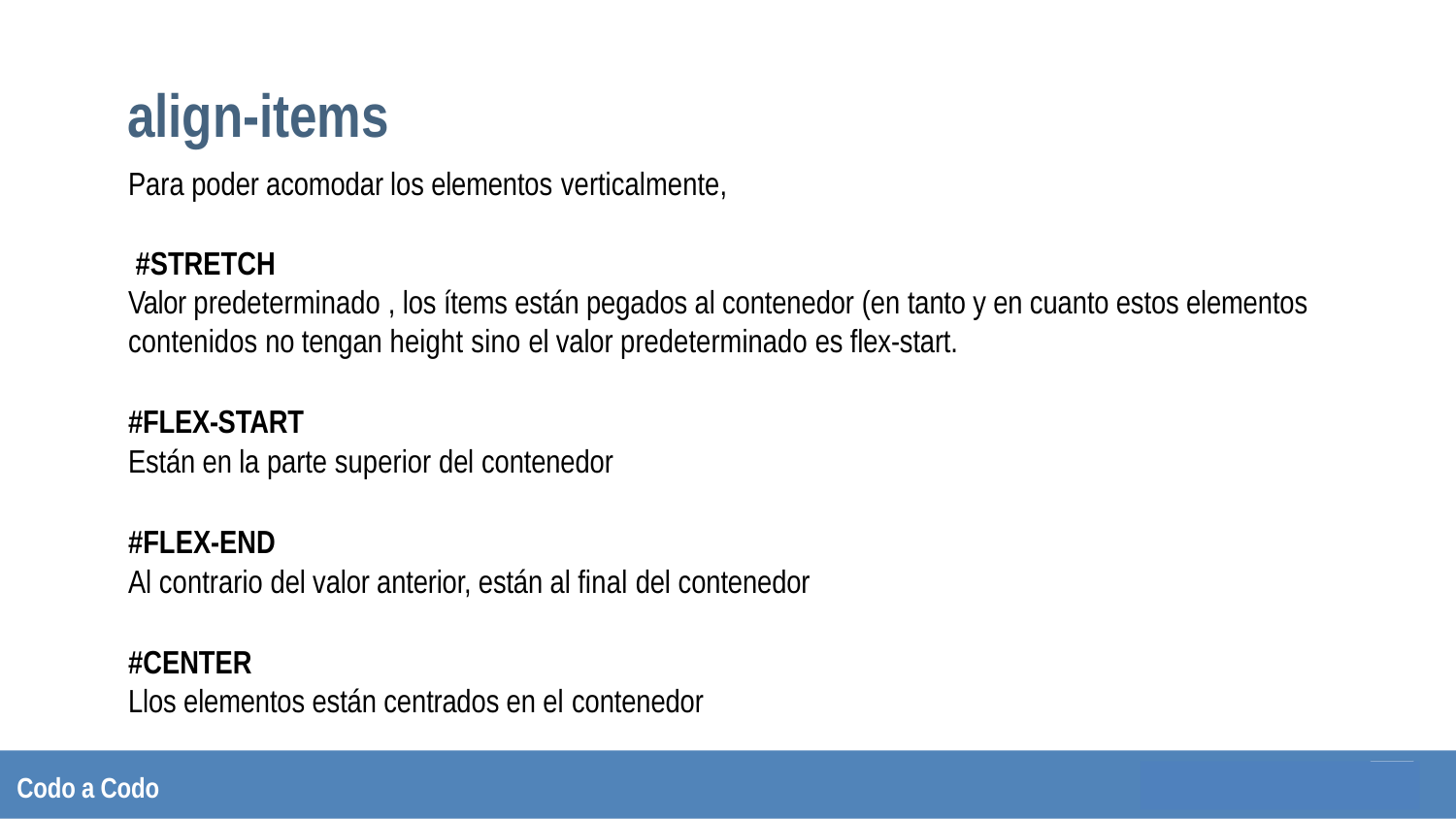

# align-items
Para poder acomodar los elementos verticalmente,
#STRETCH
Valor predeterminado , los ítems están pegados al contenedor (en tanto y en cuanto estos elementos  contenidos no tengan height sino el valor predeterminado es ﬂex-start.

#FLEX-START
Están en la parte superior del contenedor

#FLEX-END
Al contrario del valor anterior, están al ﬁnal del contenedor

#CENTER
Llos elementos están centrados en el contenedor

Codo a Codo